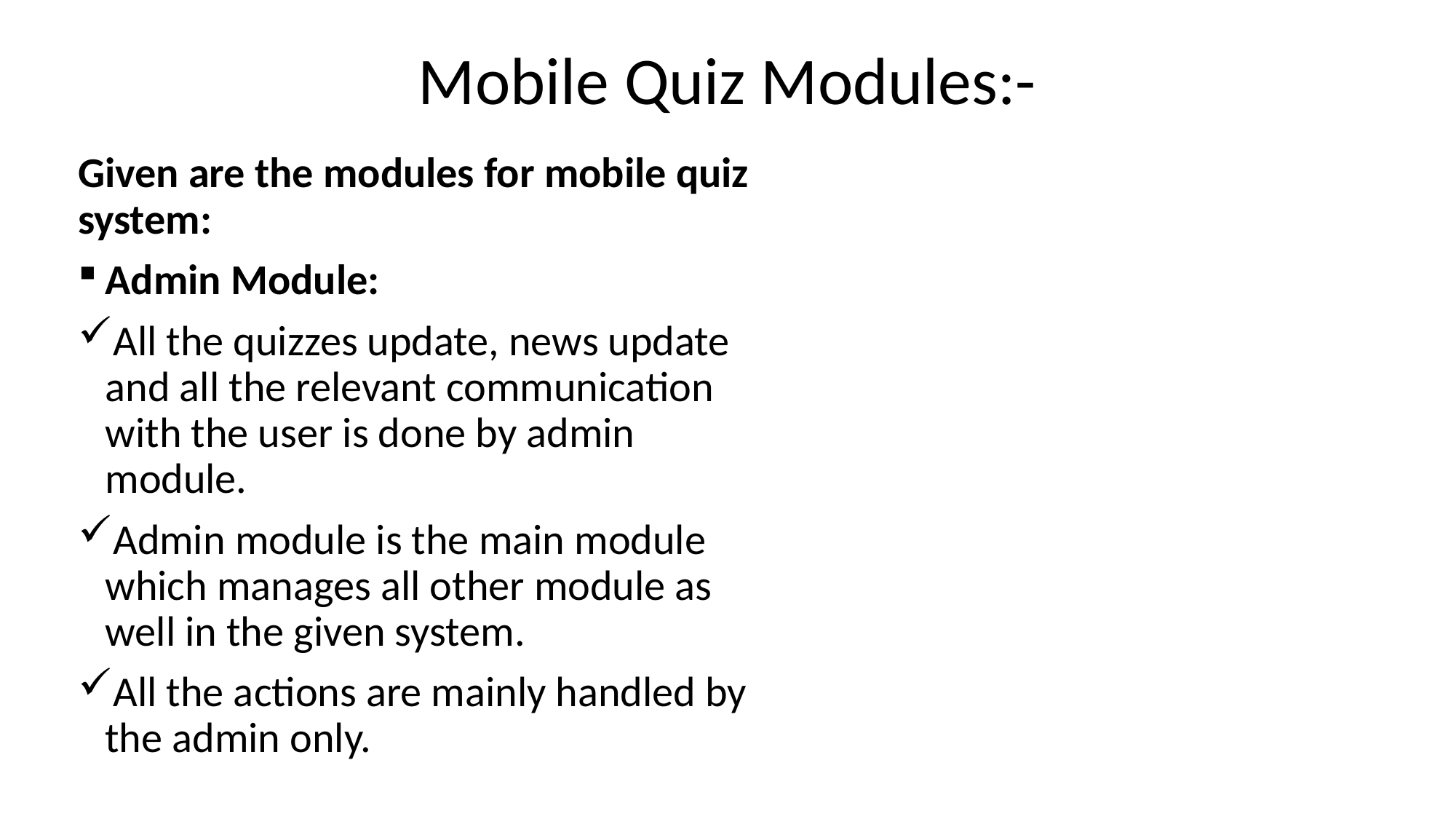

# Mobile Quiz Modules:-
Given are the modules for mobile quiz system:
Admin Module:
All the quizzes update, news update and all the relevant communication with the user is done by admin module.
Admin module is the main module which manages all other module as well in the given system.
All the actions are mainly handled by the admin only.